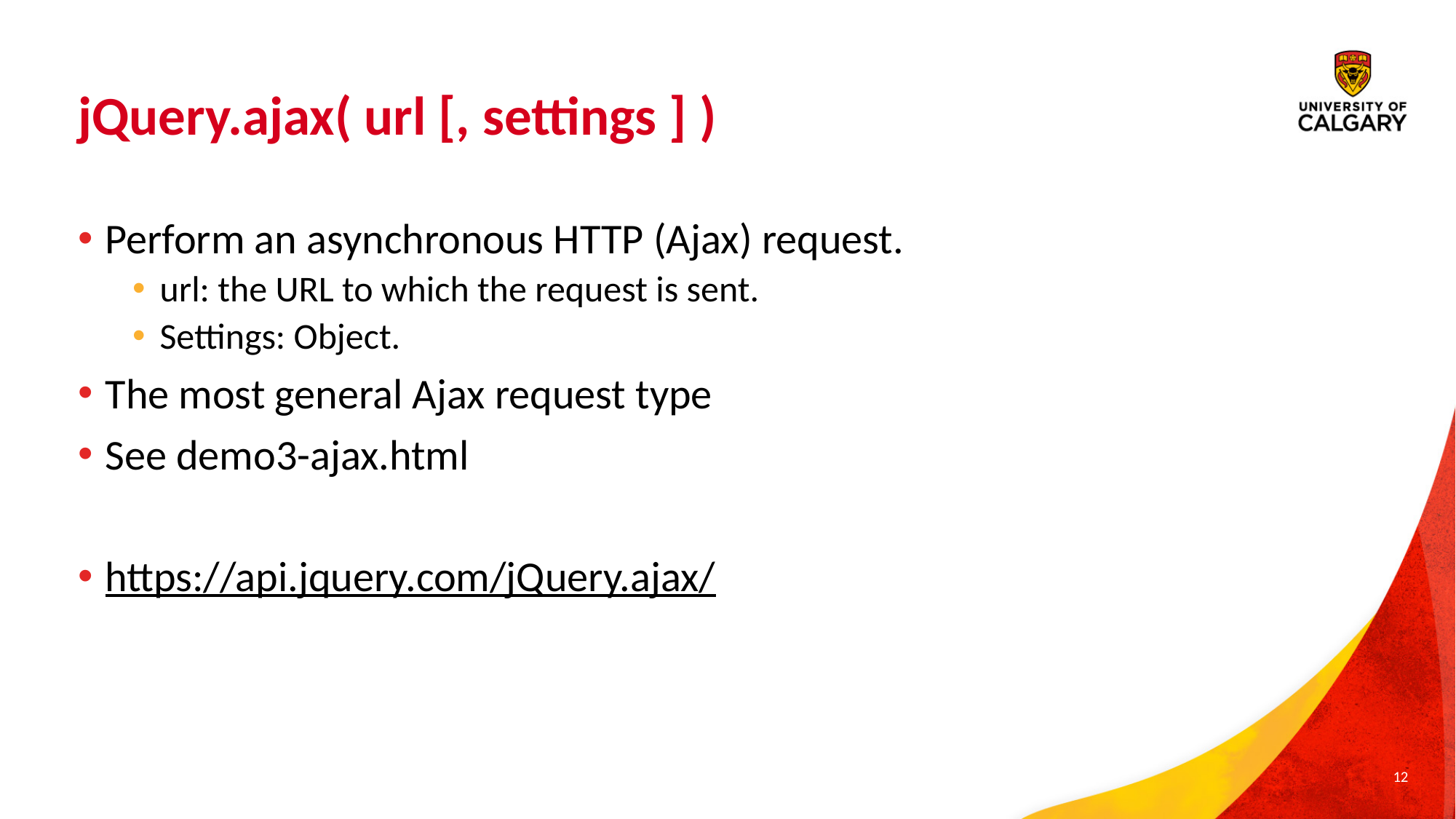

# jQuery.ajax( url [, settings ] )
Perform an asynchronous HTTP (Ajax) request.
url: the URL to which the request is sent.
Settings: Object.
The most general Ajax request type
See demo3-ajax.html

https://api.jquery.com/jQuery.ajax/
12